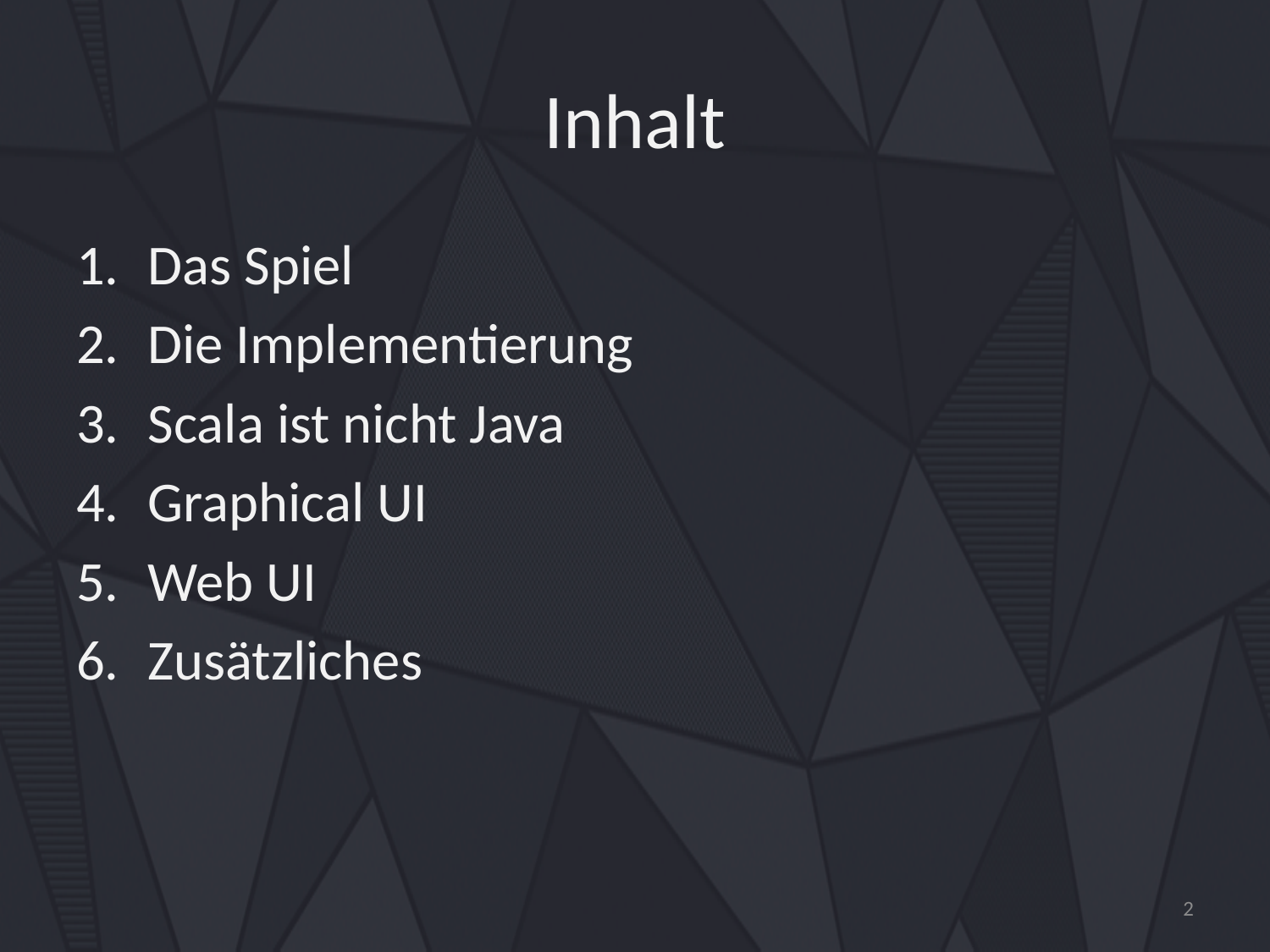

# Inhalt
Das Spiel
Die Implementierung
Scala ist nicht Java
Graphical UI
Web UI
Zusätzliches

2